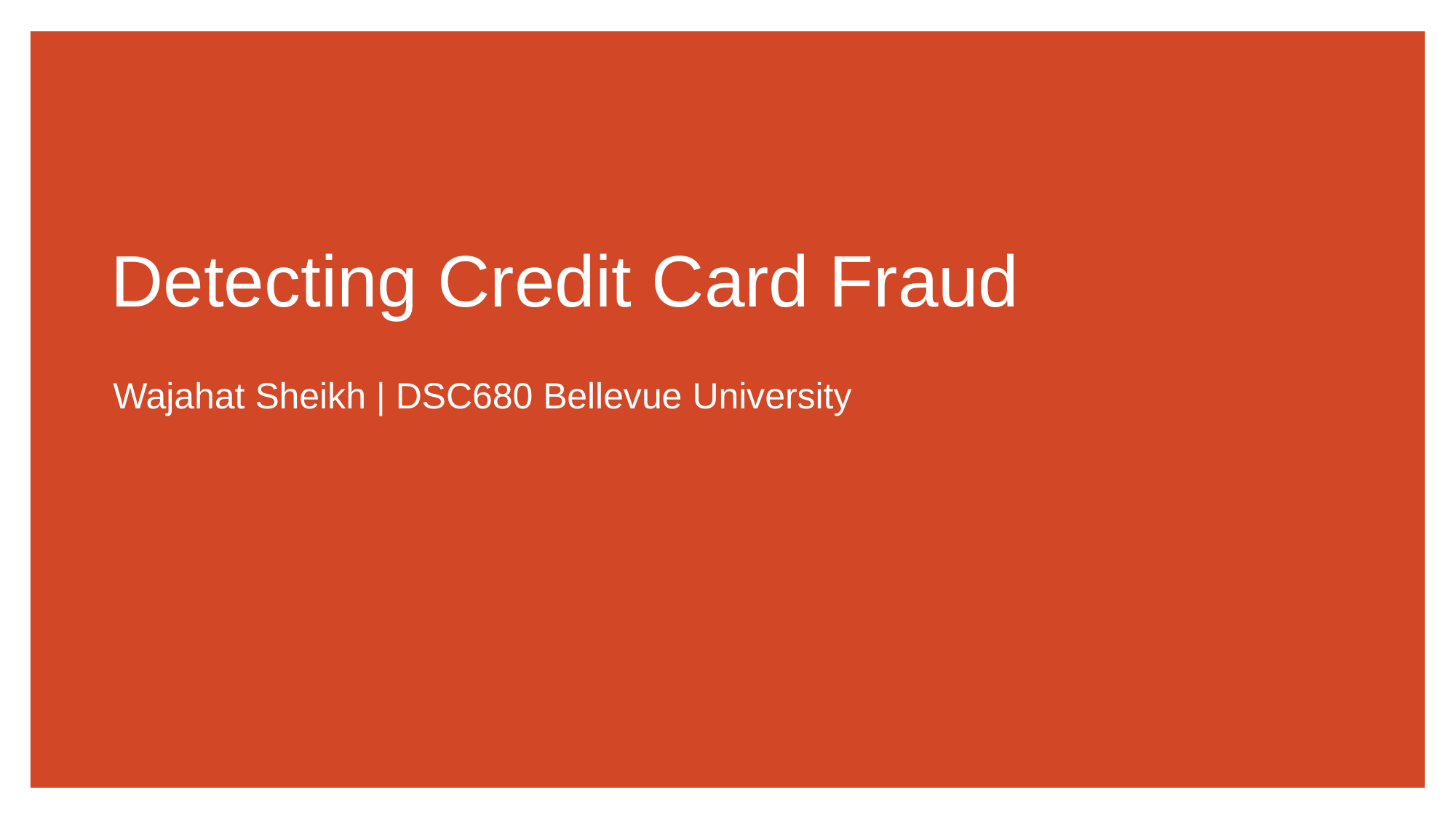

# Detecting Credit Card Fraud
Wajahat Sheikh | DSC680 Bellevue University